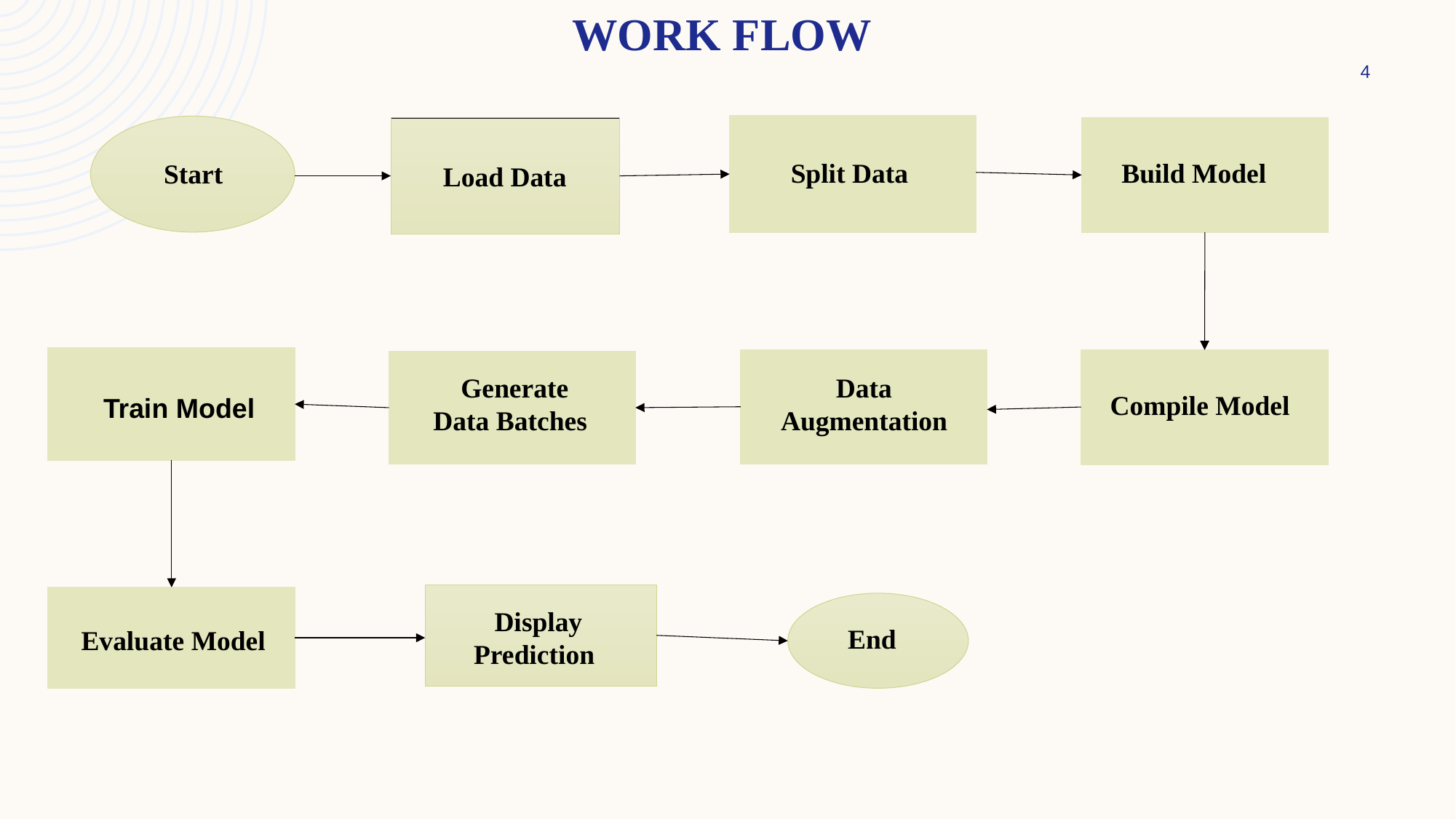

# WORK Flow
4

Split Data
Build Model
Start
Load Data

     Generate
 Data Batches
        Data       Augmentation
Compile Model
Train Model

   Display   Prediction
End
Evaluate Model